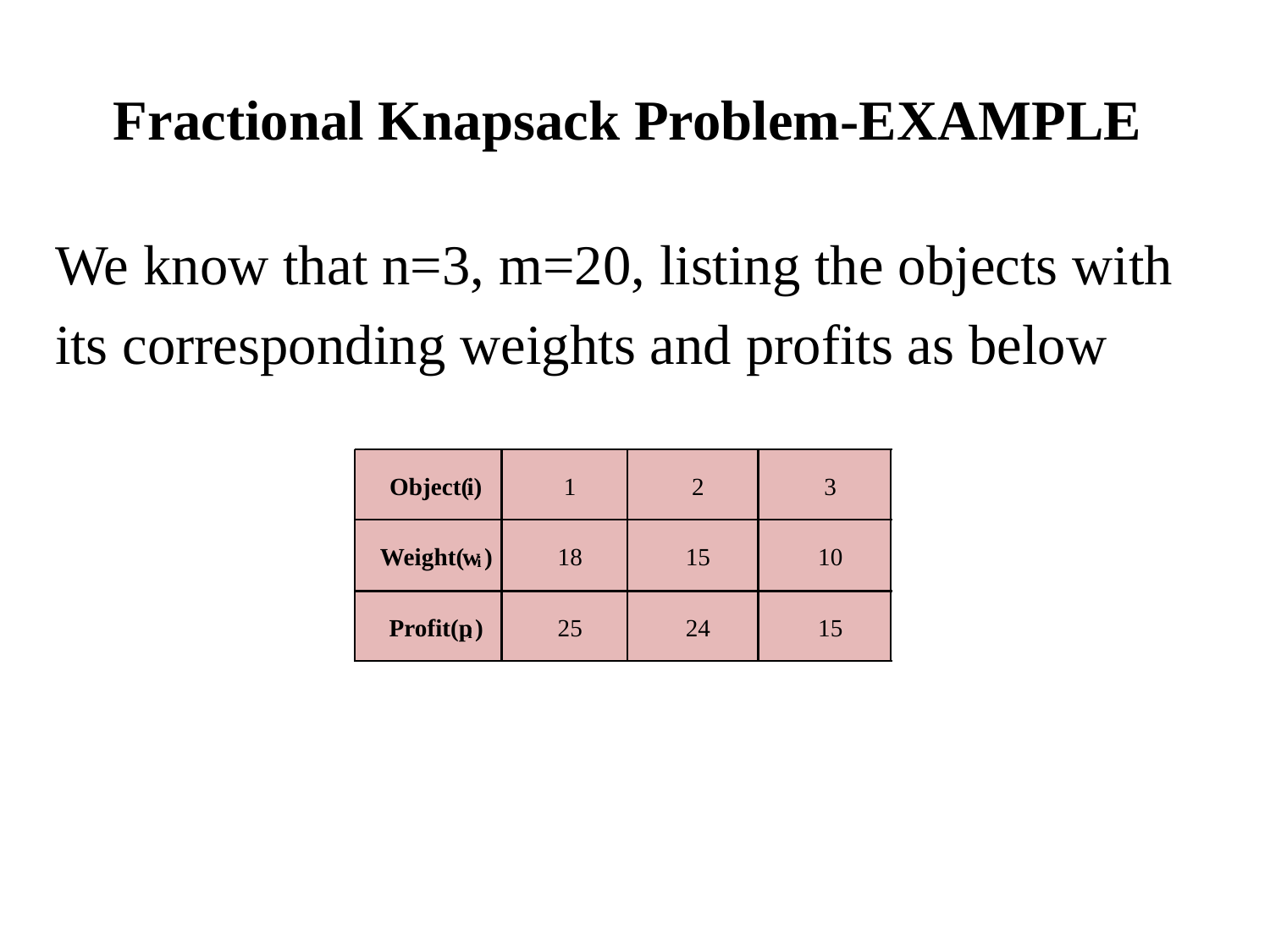

# Fractional Knapsack Problem-EXAMPLE
We know that n=3, m=20, listing the objects with
its corresponding weights and profits as below

Object(
)
i
1
2
3

Weight(
)
w
18
15
10
i

Profit(p
)
25
24
15
i